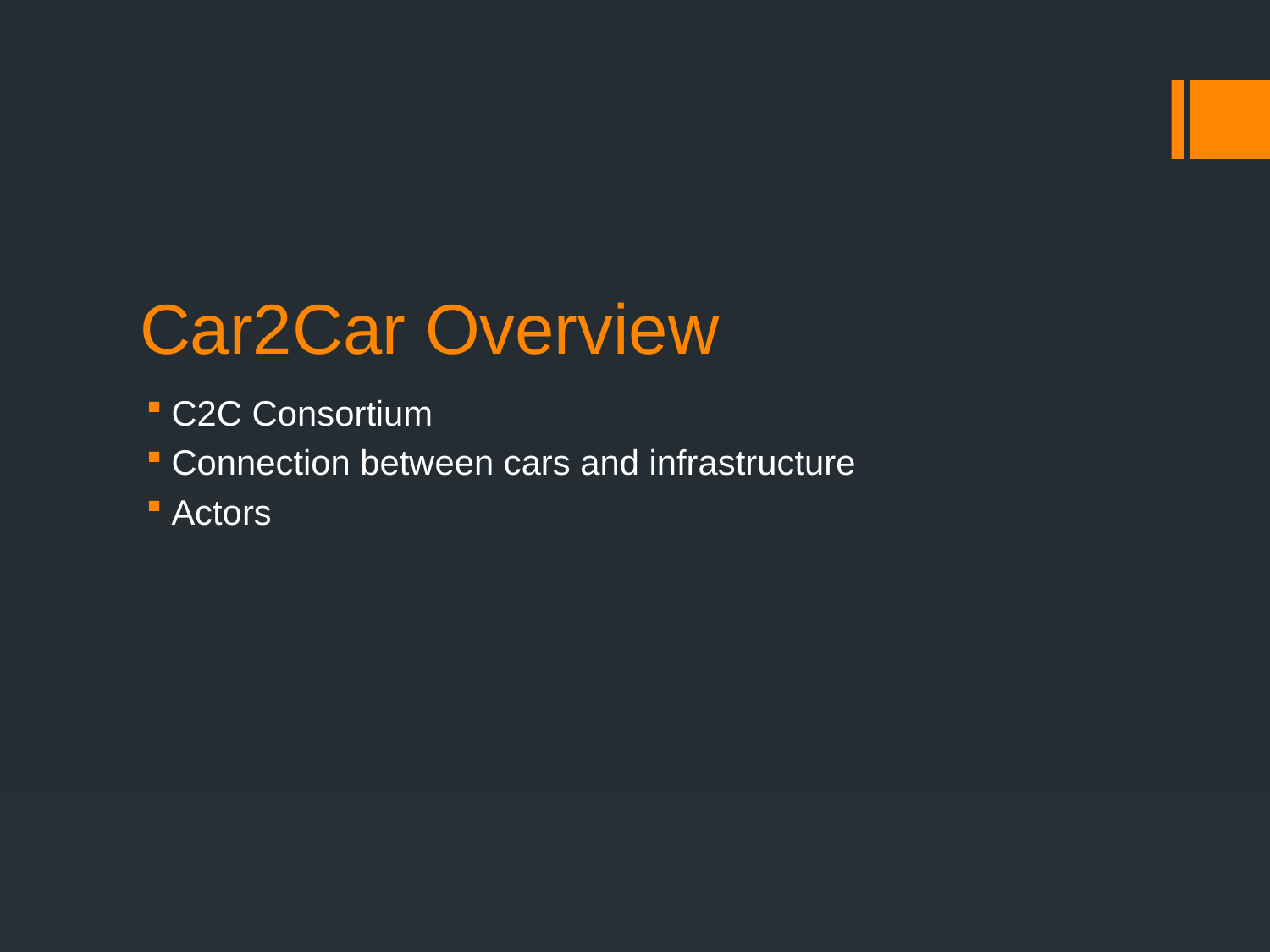

# Car2Car Overview
C2C Consortium
Connection between cars and infrastructure
Actors